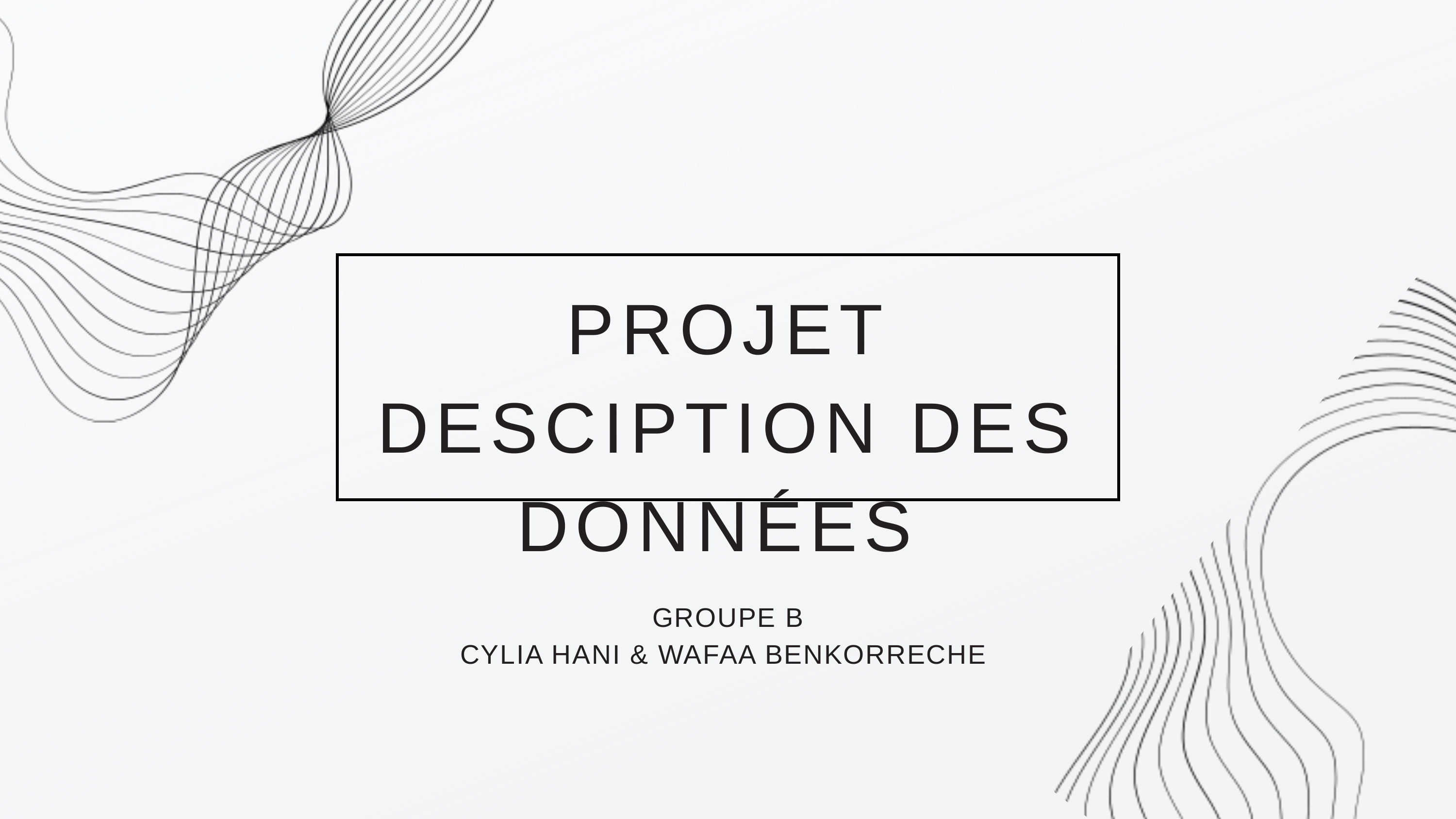

PROJET DESCIPTION DES DONNÉES

GROUPE B
CYLIA HANI & WAFAA BENKORRECHE